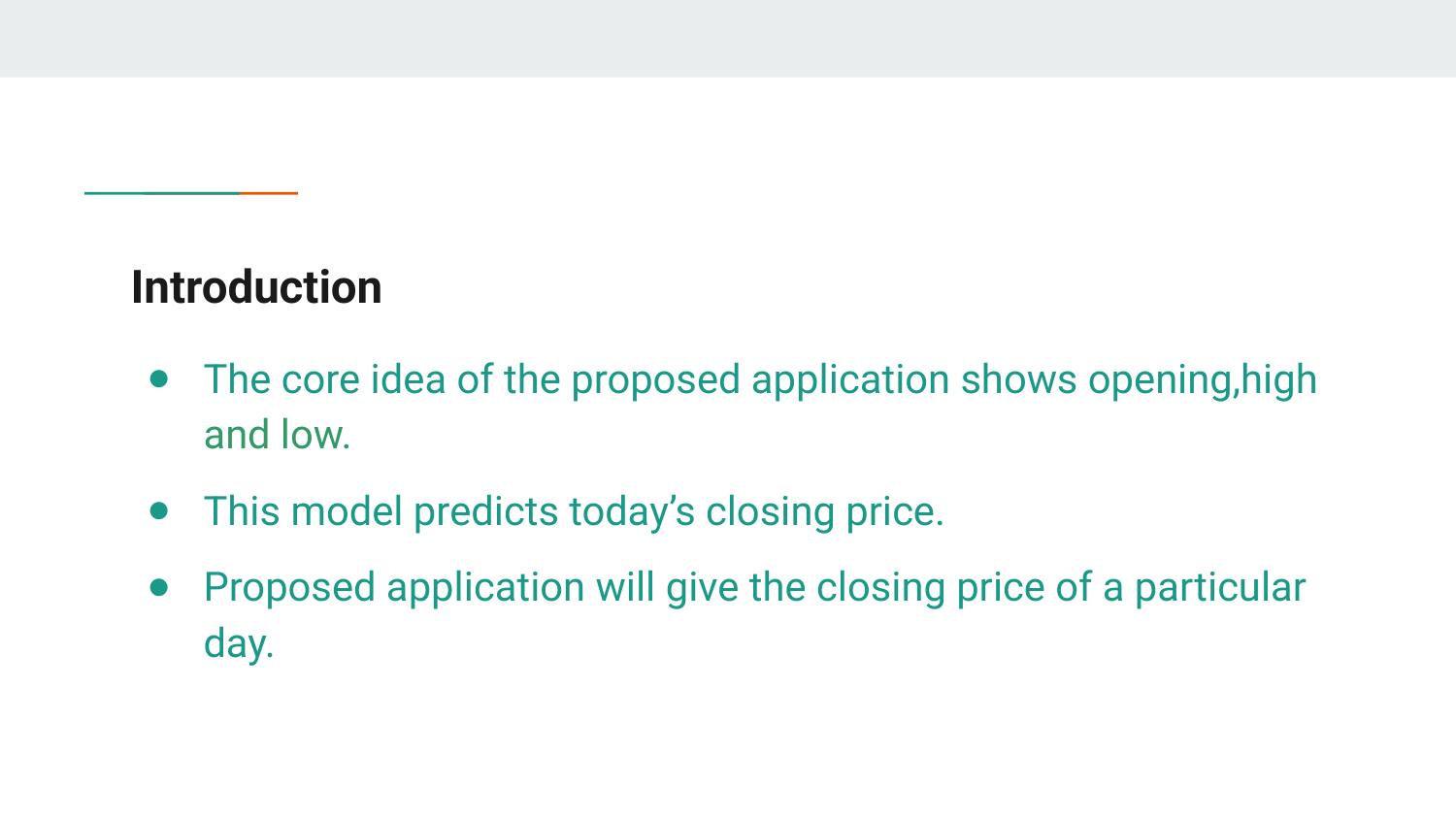

# Introduction

The core idea of the proposed application shows opening,high and low.
This model predicts today’s closing price.
Proposed application will give the closing price of a particular day.